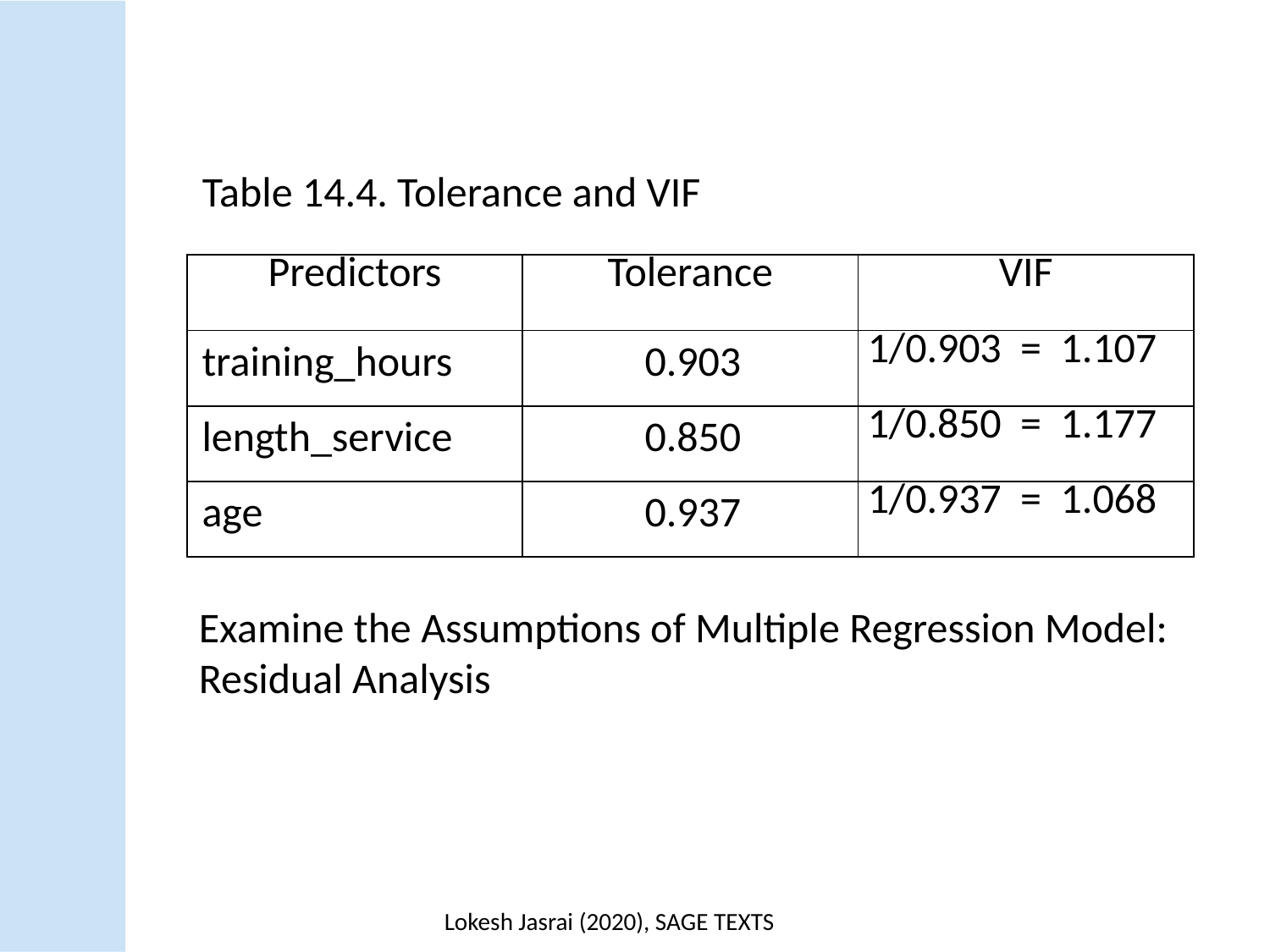

Table 14.4. Tolerance and VIF
| Predictors | Tolerance | VIF |
| --- | --- | --- |
| training\_hours | 0.903 | 1/0.903 = 1.107 |
| length\_service | 0.850 | 1/0.850 = 1.177 |
| age | 0.937 | 1/0.937 = 1.068 |
Examine the Assumptions of Multiple Regression Model: Residual Analysis
Lokesh Jasrai (2020), SAGE TEXTS